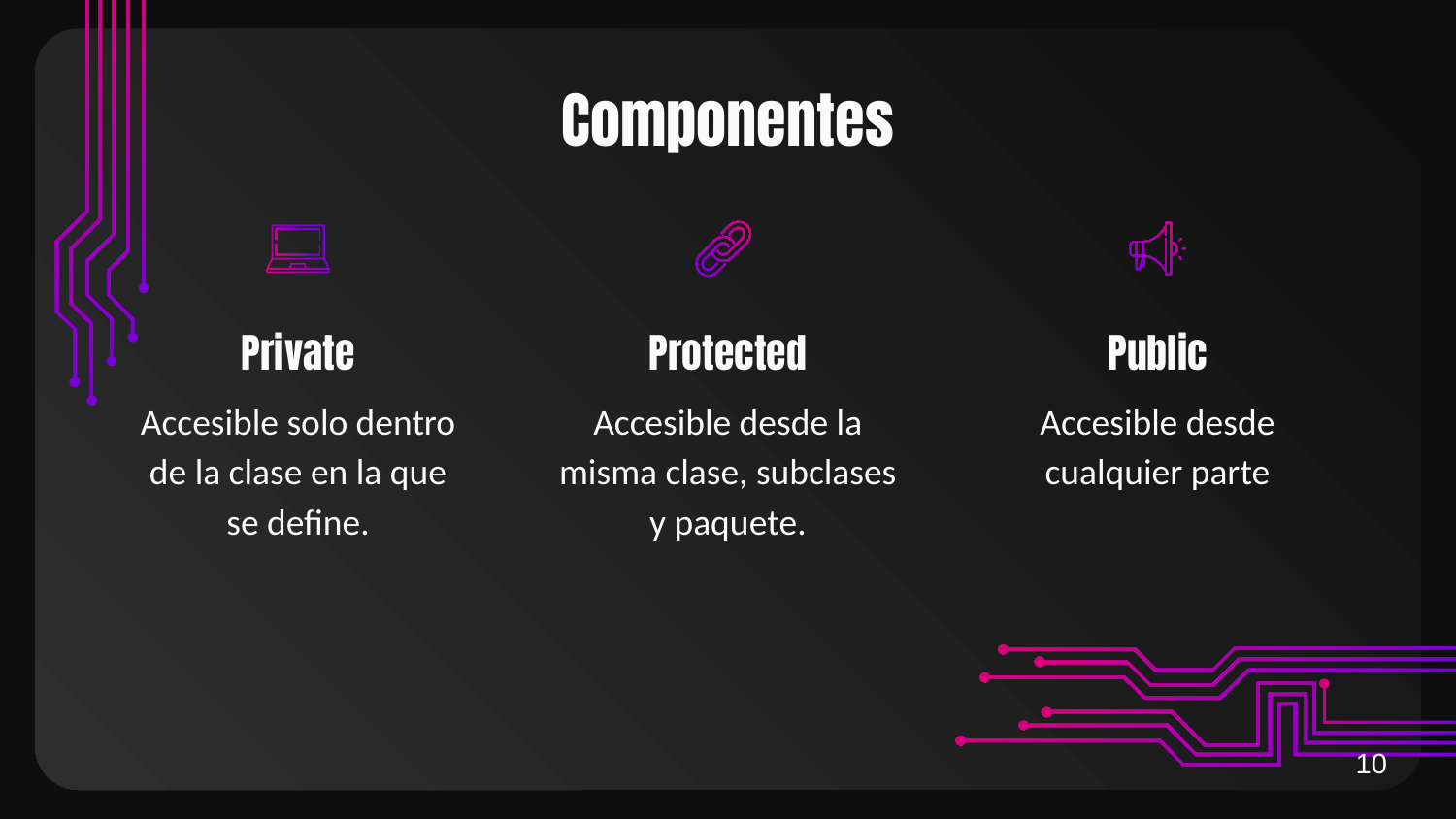

# Componentes

Private
Protected
Public
Accesible solo dentro de la clase en la que se define.
Accesible desde la misma clase, subclases y paquete.
Accesible desde cualquier parte
10